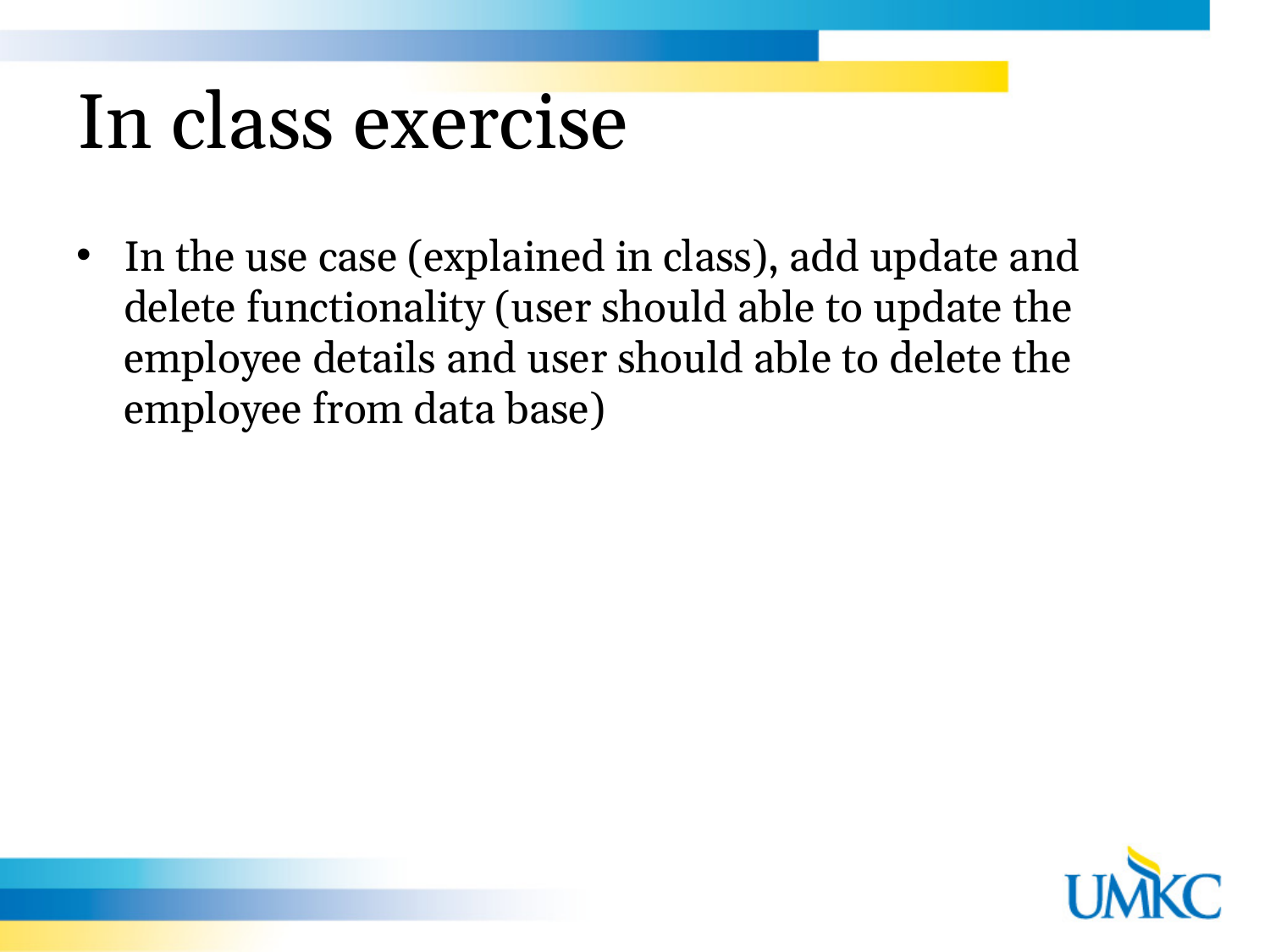

# In class exercise
In the use case (explained in class), add update and delete functionality (user should able to update the employee details and user should able to delete the employee from data base)